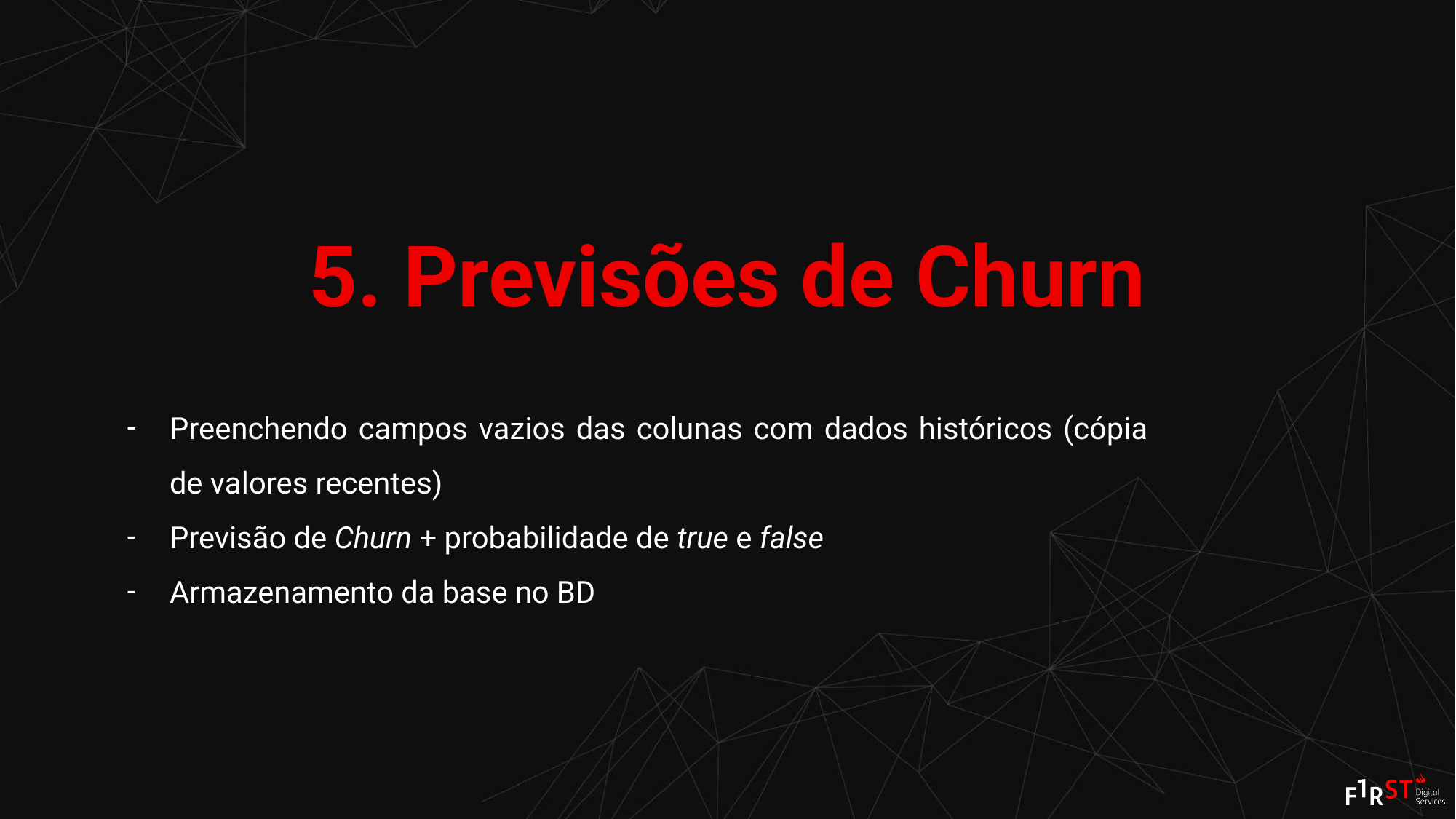

5. Previsões de Churn
Preenchendo campos vazios das colunas com dados históricos (cópia de valores recentes)
Previsão de Churn + probabilidade de true e false
Armazenamento da base no BD